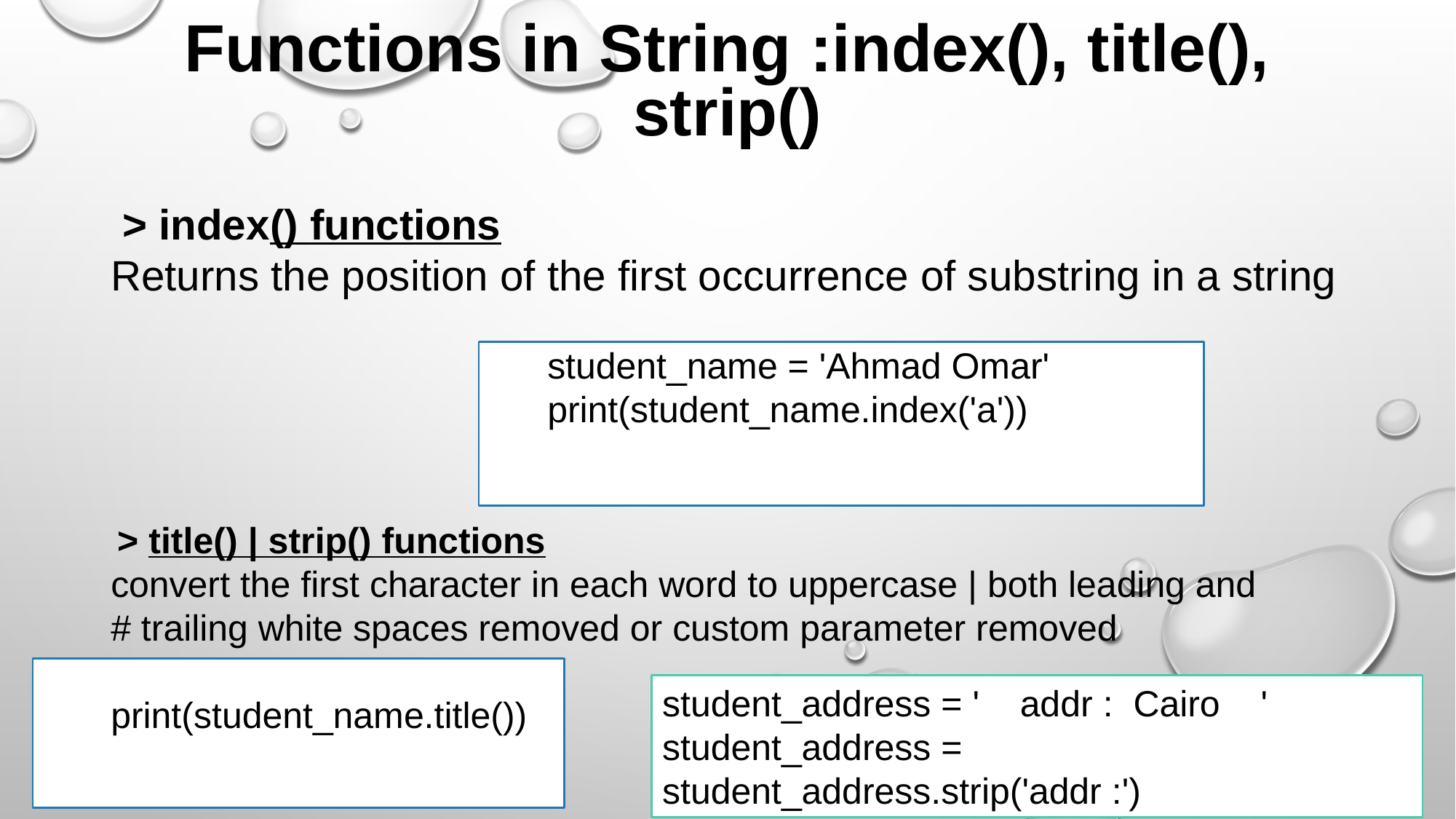

Functions in String :index(), title(), strip()
 > index() functions
Returns the position of the first occurrence of substring in a string

student_name = 'Ahmad Omar'
print(student_name.index('a'))

> title() | strip() functions
convert the first character in each word to uppercase | both leading and
# trailing white spaces removed or custom parameter removed

print(student_name.title())

student_address = '    addr :  Cairo    '
student_address = student_address.strip('addr :')